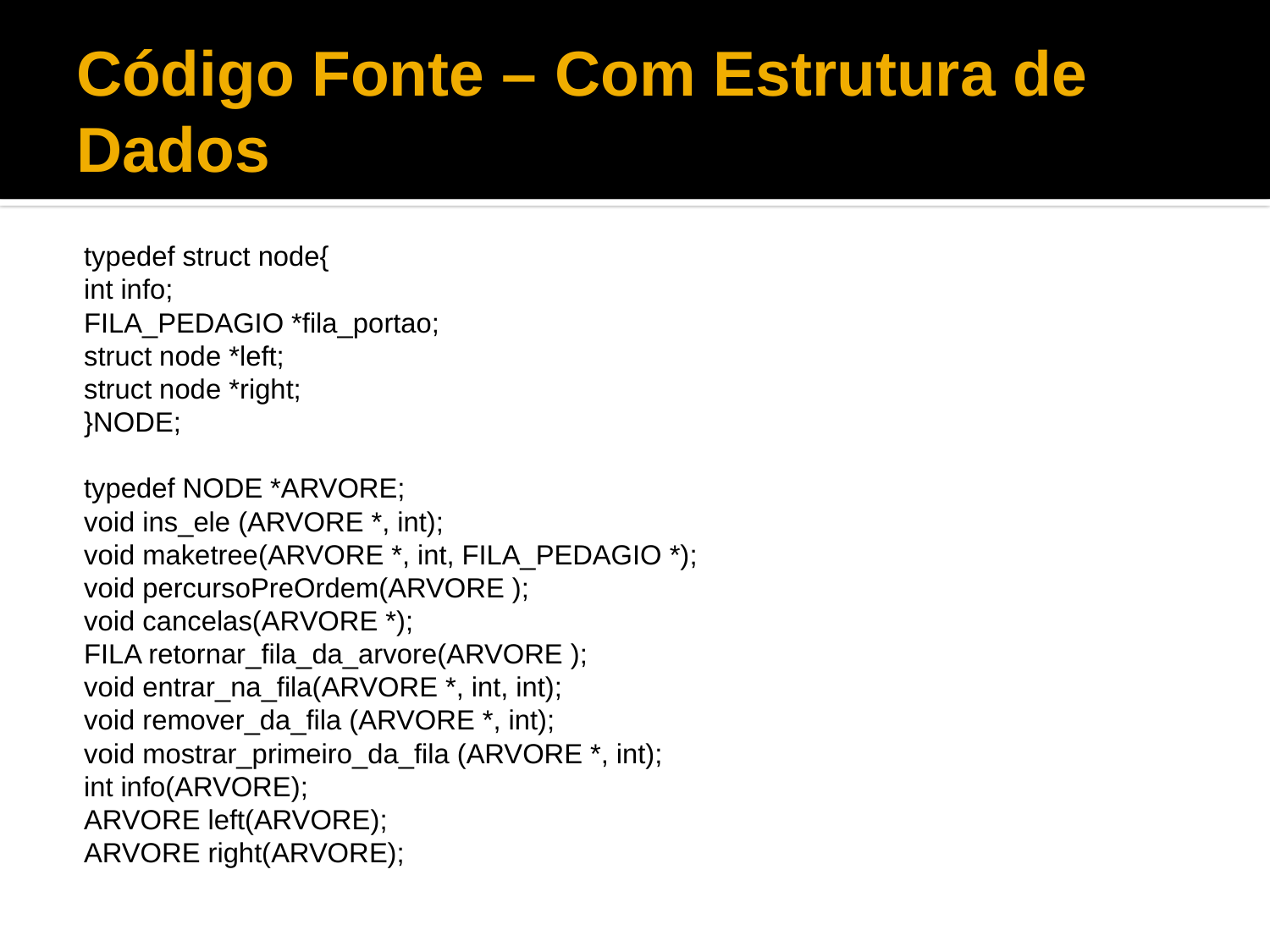

# Código Fonte – Com Estrutura de Dados
typedef struct node{
	int info;
	FILA_PEDAGIO *fila_portao;
	struct node *left;
	struct node *right;
}NODE;

typedef NODE *ARVORE;
void ins_ele (ARVORE *, int);
void maketree(ARVORE *, int, FILA_PEDAGIO *);
void percursoPreOrdem(ARVORE );
void cancelas(ARVORE *);
FILA retornar_fila_da_arvore(ARVORE );
void entrar_na_fila(ARVORE *, int, int);
void remover_da_fila (ARVORE *, int);
void mostrar_primeiro_da_fila (ARVORE *, int);
int info(ARVORE);
ARVORE left(ARVORE);
ARVORE right(ARVORE);